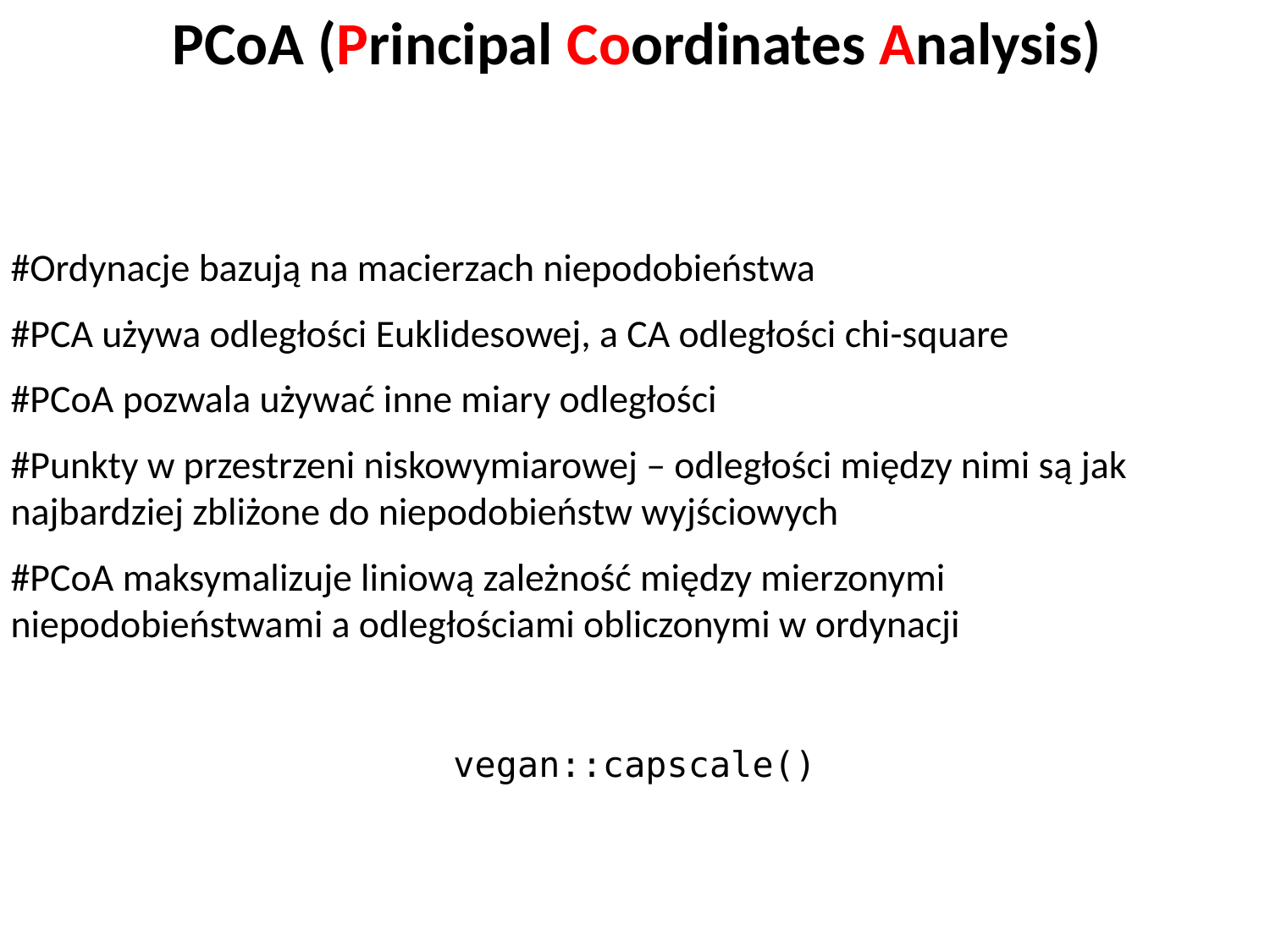

PCoA (Principal Coordinates Analysis)
#Ordynacje bazują na macierzach niepodobieństwa
#PCA używa odległości Euklidesowej, a CA odległości chi-square
#PCoA pozwala używać inne miary odległości
#Punkty w przestrzeni niskowymiarowej – odległości między nimi są jak najbardziej zbliżone do niepodobieństw wyjściowych
#PCoA maksymalizuje liniową zależność między mierzonymi niepodobieństwami a odległościami obliczonymi w ordynacji
vegan::capscale()